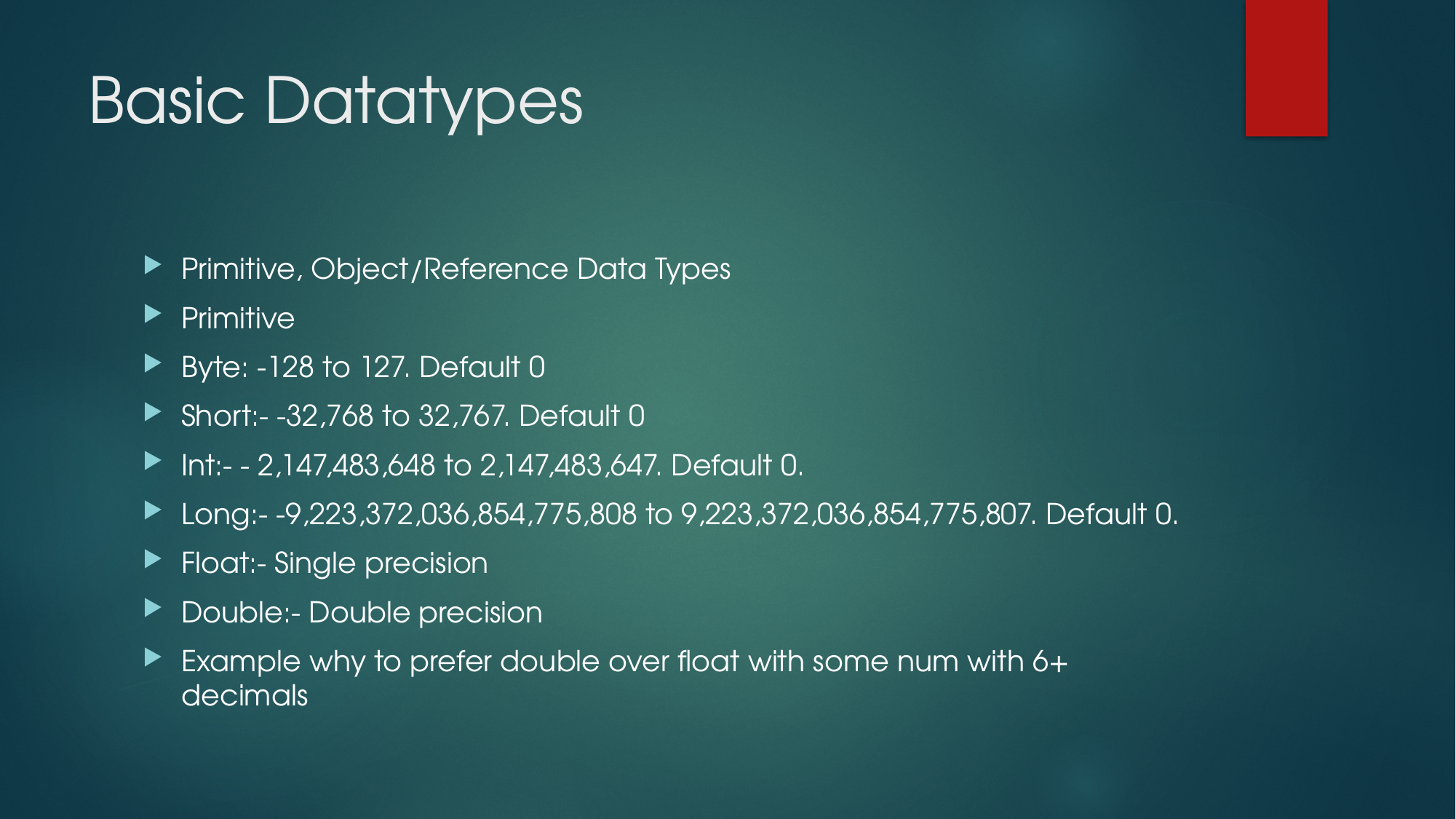

# Basic Datatypes
Primitive, Object/Reference Data Types
Primitive
Byte: -128 to 127. Default 0
Short:- -32,768 to 32,767. Default 0
Int:- - 2,147,483,648 to 2,147,483,647. Default 0.
Long:- -9,223,372,036,854,775,808 to 9,223,372,036,854,775,807. Default 0.
Float:- Single precision
Double:- Double precision
Example why to prefer double over float with some num with 6+ decimals